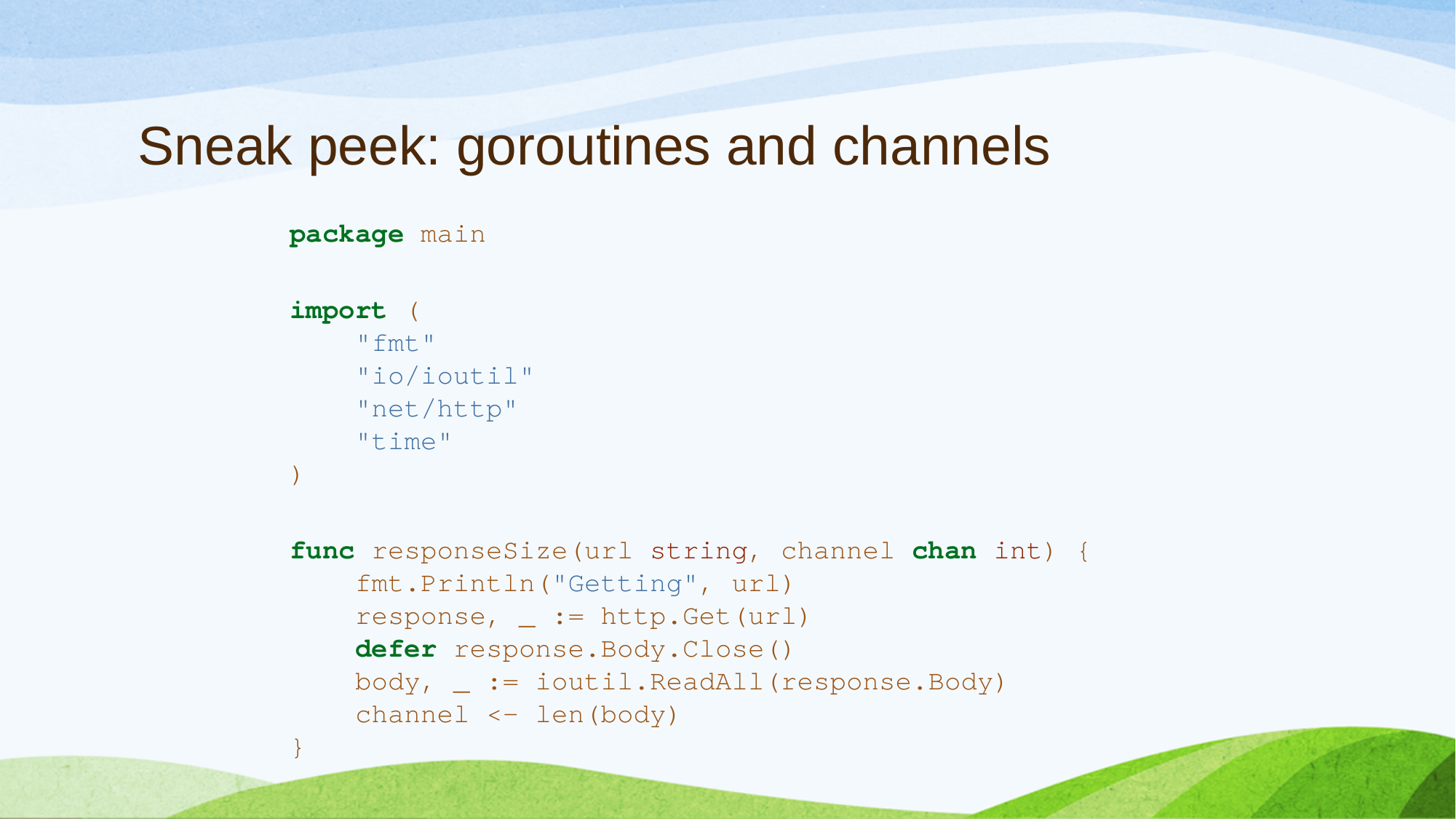

# Sneak peek: goroutines and channels
package main
import (
    "fmt"
    "io/ioutil"
    "net/http"
    "time"
)
func responseSize(url string, channel chan int) {
    fmt.Println("Getting", url)
    response, _ := http.Get(url)
    defer response.Body.Close()
    body, _ := ioutil.ReadAll(response.Body)
    channel <- len(body)
}